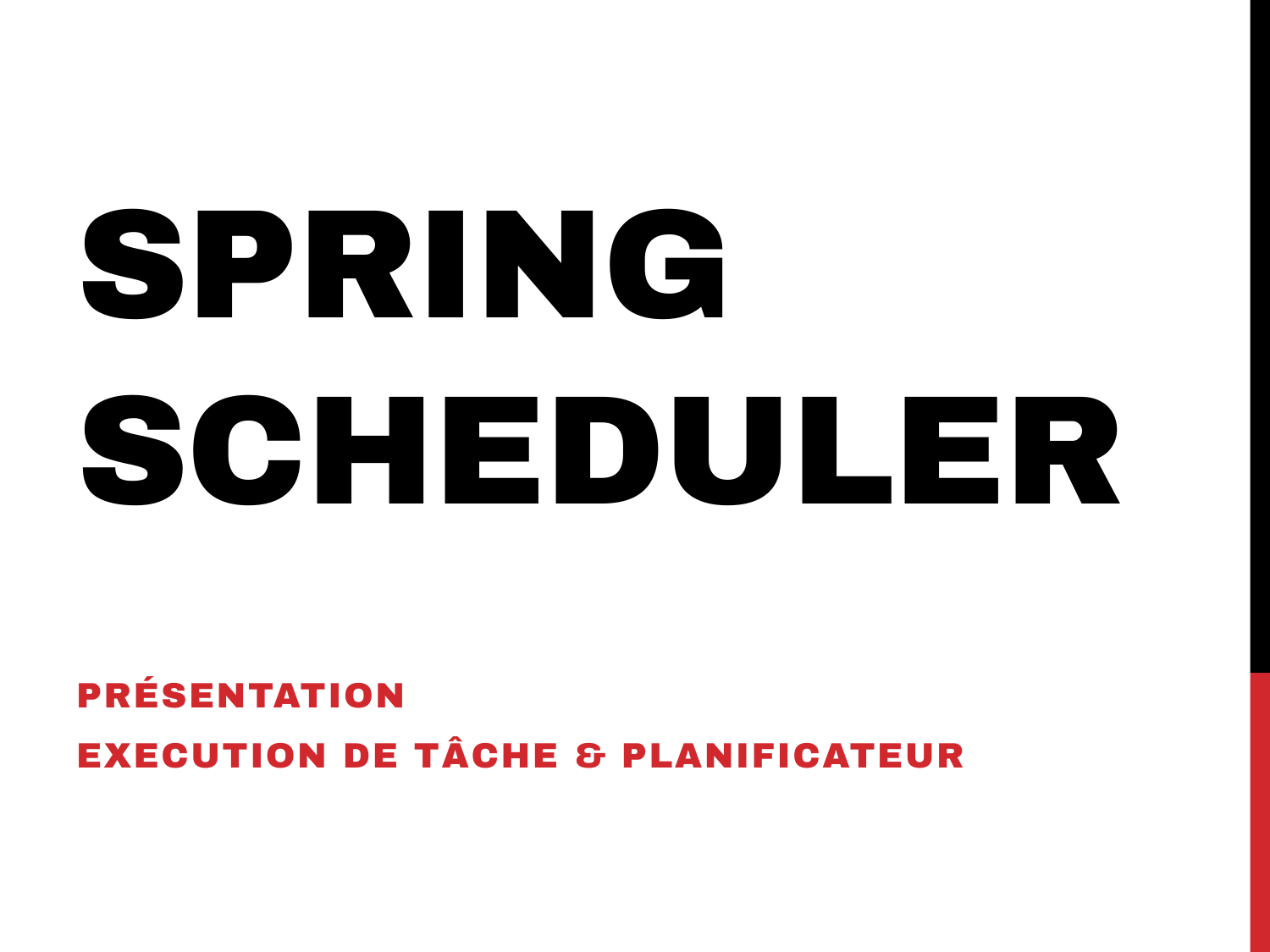

# Spring scheduleR
Présentation
Execution de tâche & planificateur